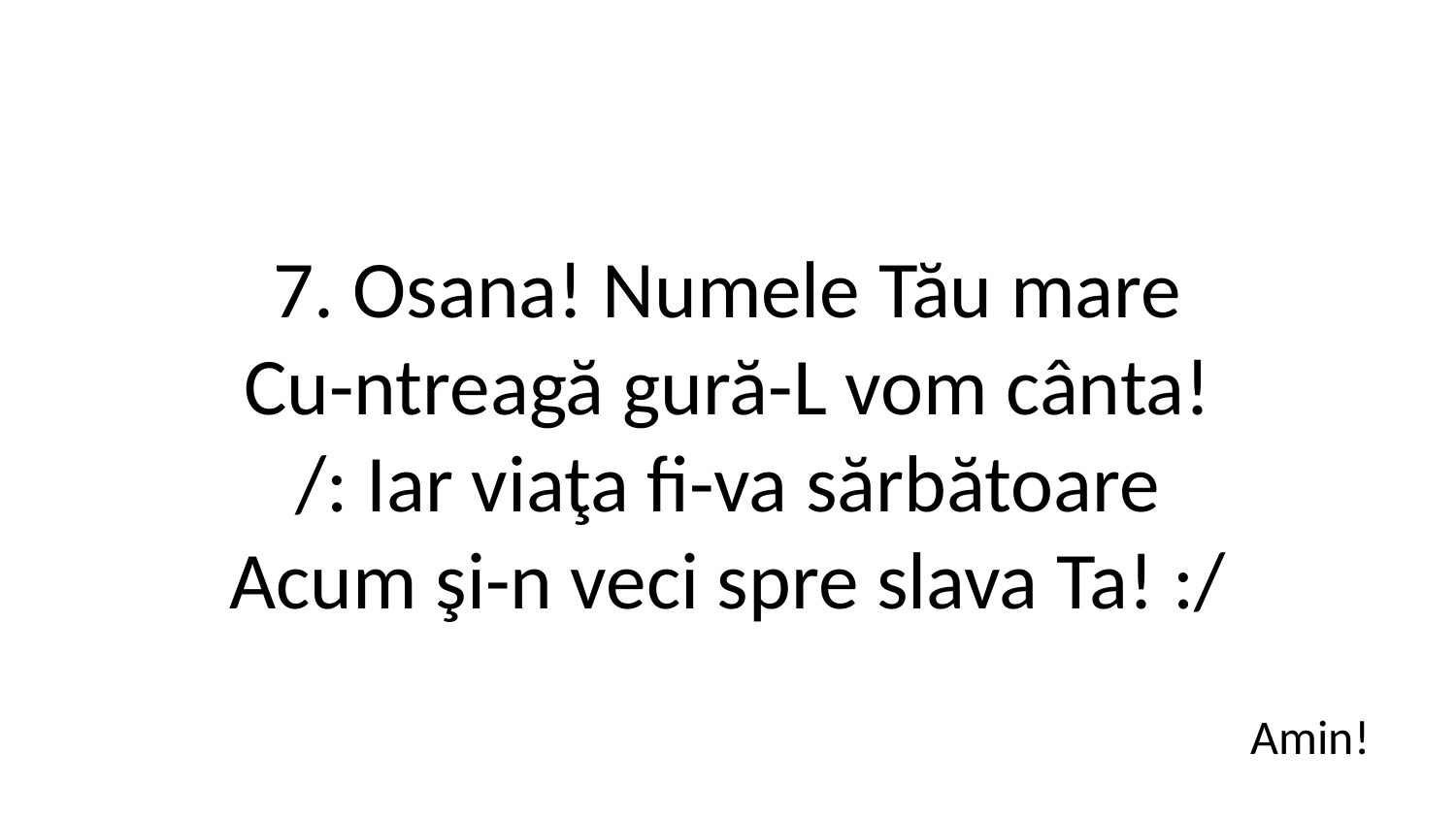

7. Osana! Numele Tău mare
Cu-ntreagă gură-L vom cânta!
/: Iar viaţa fi-va sărbătoare
Acum şi-n veci spre slava Ta! :/

Amin!